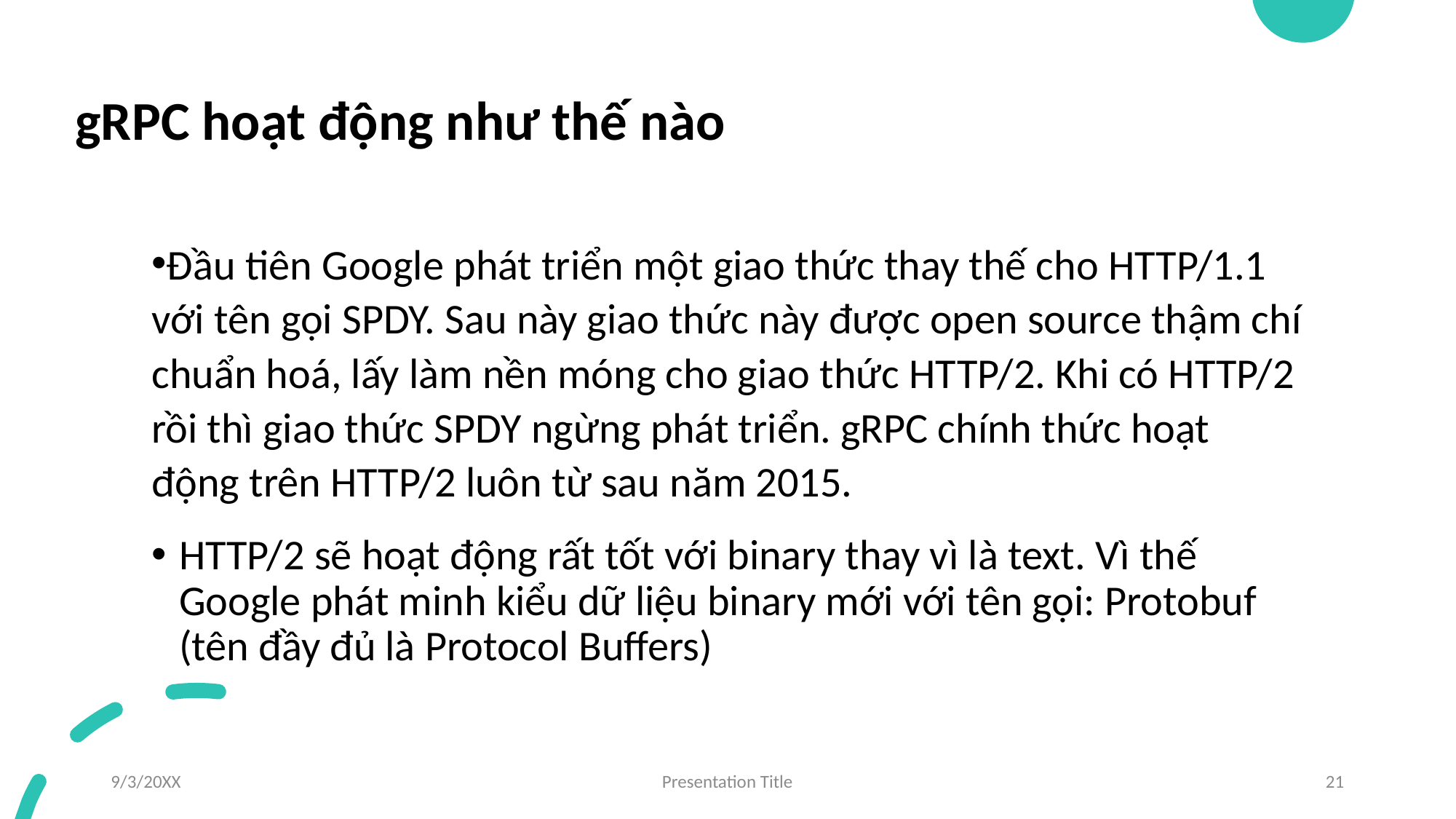

# gRPC hoạt động như thế nào
Đầu tiên Google phát triển một giao thức thay thế cho HTTP/1.1 với tên gọi SPDY. Sau này giao thức này được open source thậm chí chuẩn hoá, lấy làm nền móng cho giao thức HTTP/2. Khi có HTTP/2 rồi thì giao thức SPDY ngừng phát triển. gRPC chính thức hoạt động trên HTTP/2 luôn từ sau năm 2015.
HTTP/2 sẽ hoạt động rất tốt với binary thay vì là text. Vì thế Google phát minh kiểu dữ liệu binary mới với tên gọi: Protobuf (tên đầy đủ là Protocol Buffers)
9/3/20XX
Presentation Title
21